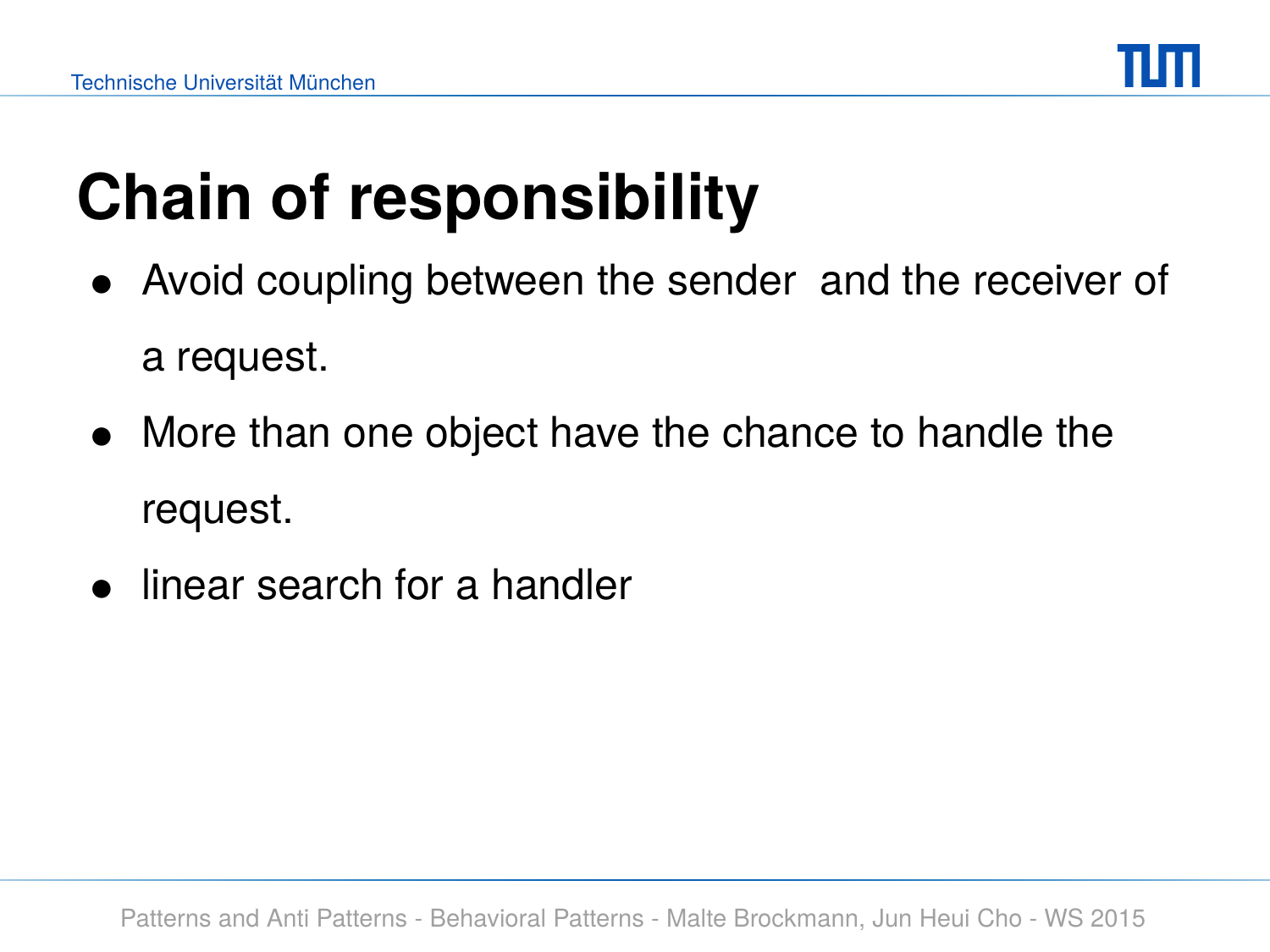

# Chain of responsibility

Avoid coupling between the sender  and the receiver of a request.
More than one object have the chance to handle the request.
linear search for a handler